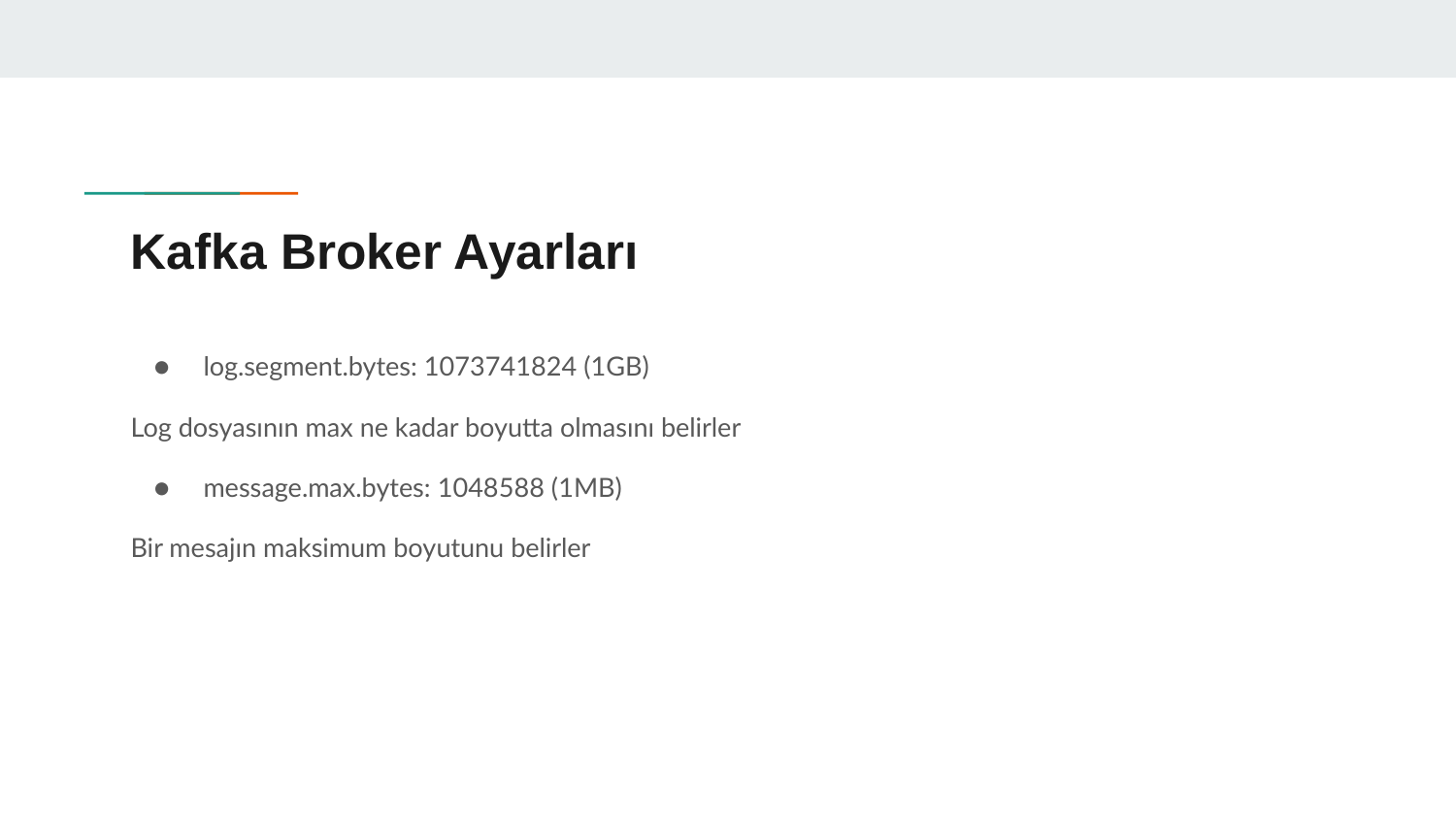

# Kafka Broker Ayarları
log.segment.bytes: 1073741824 (1GB)
Log dosyasının max ne kadar boyutta olmasını belirler
message.max.bytes: 1048588 (1MB)
Bir mesajın maksimum boyutunu belirler